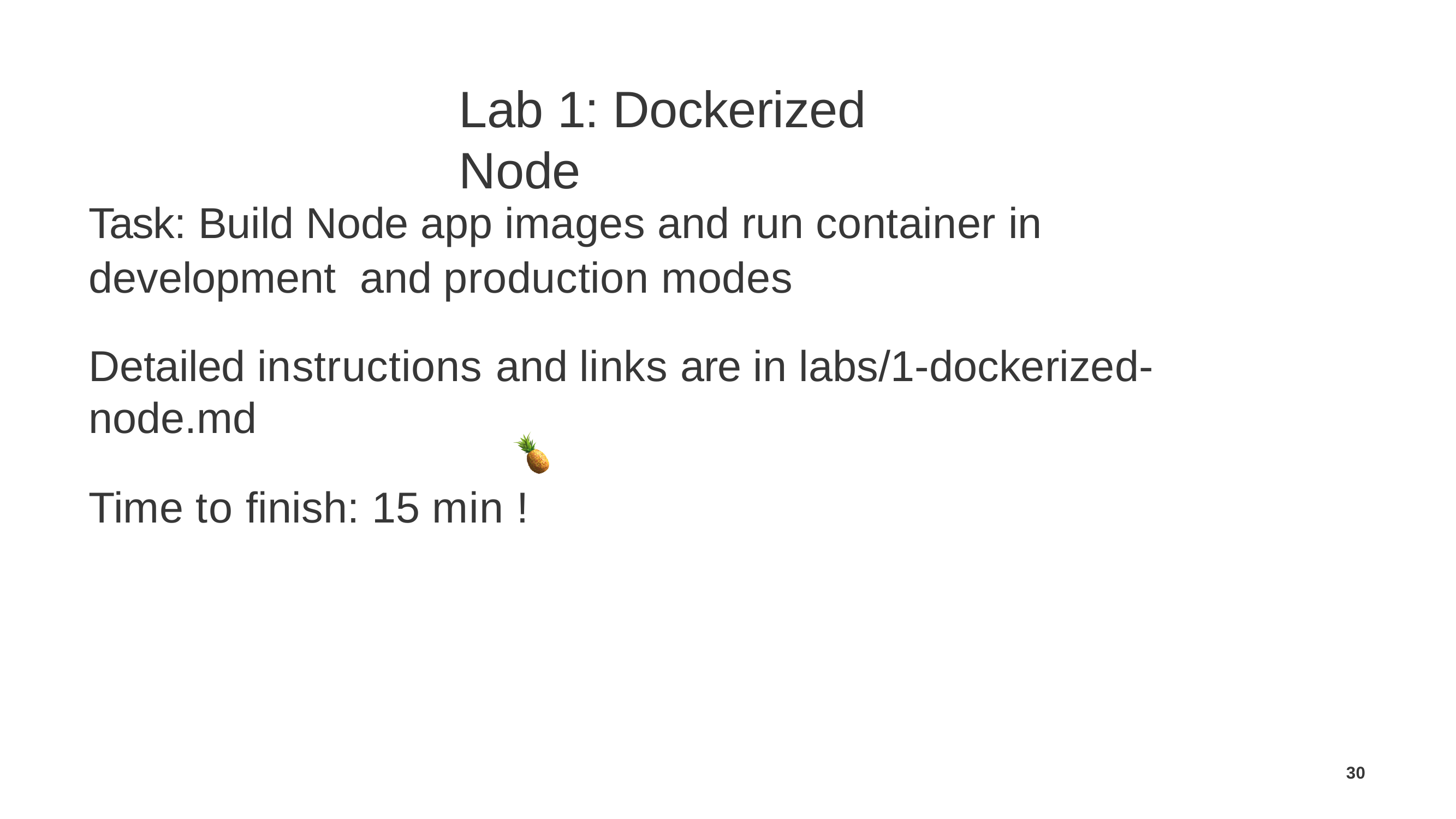

# Lab 1: Dockerized Node
Task: Build Node app images and run container in development  and production modes
Detailed instructions and links are in labs/1-dockerized-node.md
Time to ﬁnish: 15 min !

30